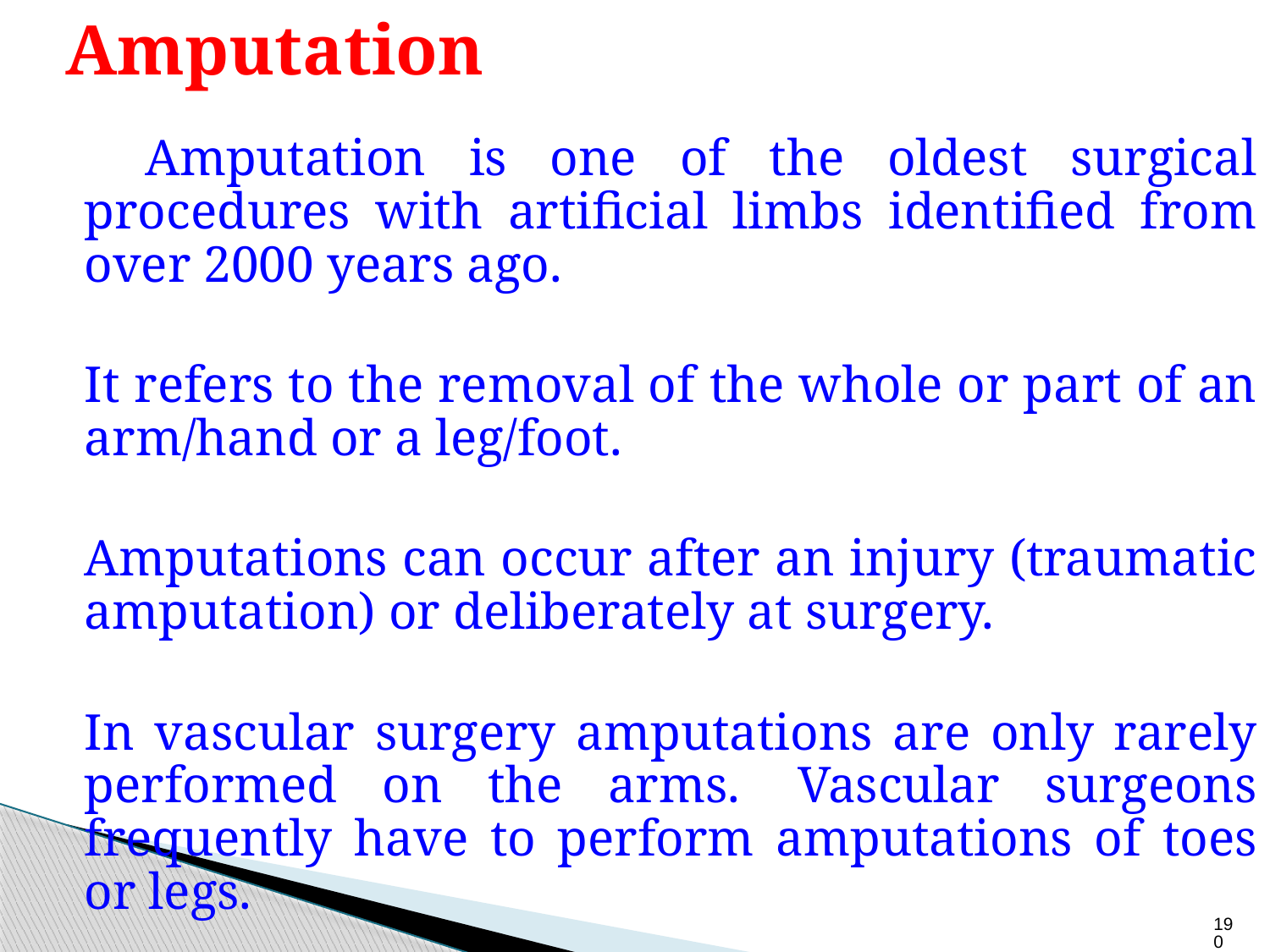

# Amputation
  	Amputation is one of the oldest surgical procedures with artificial limbs identified from over 2000 years ago.

	It refers to the removal of the whole or part of an arm/hand or a leg/foot.

	Amputations can occur after an injury (traumatic amputation) or deliberately at surgery.

	In vascular surgery amputations are only rarely performed on the arms.  Vascular surgeons frequently have to perform amputations of toes or legs.

190